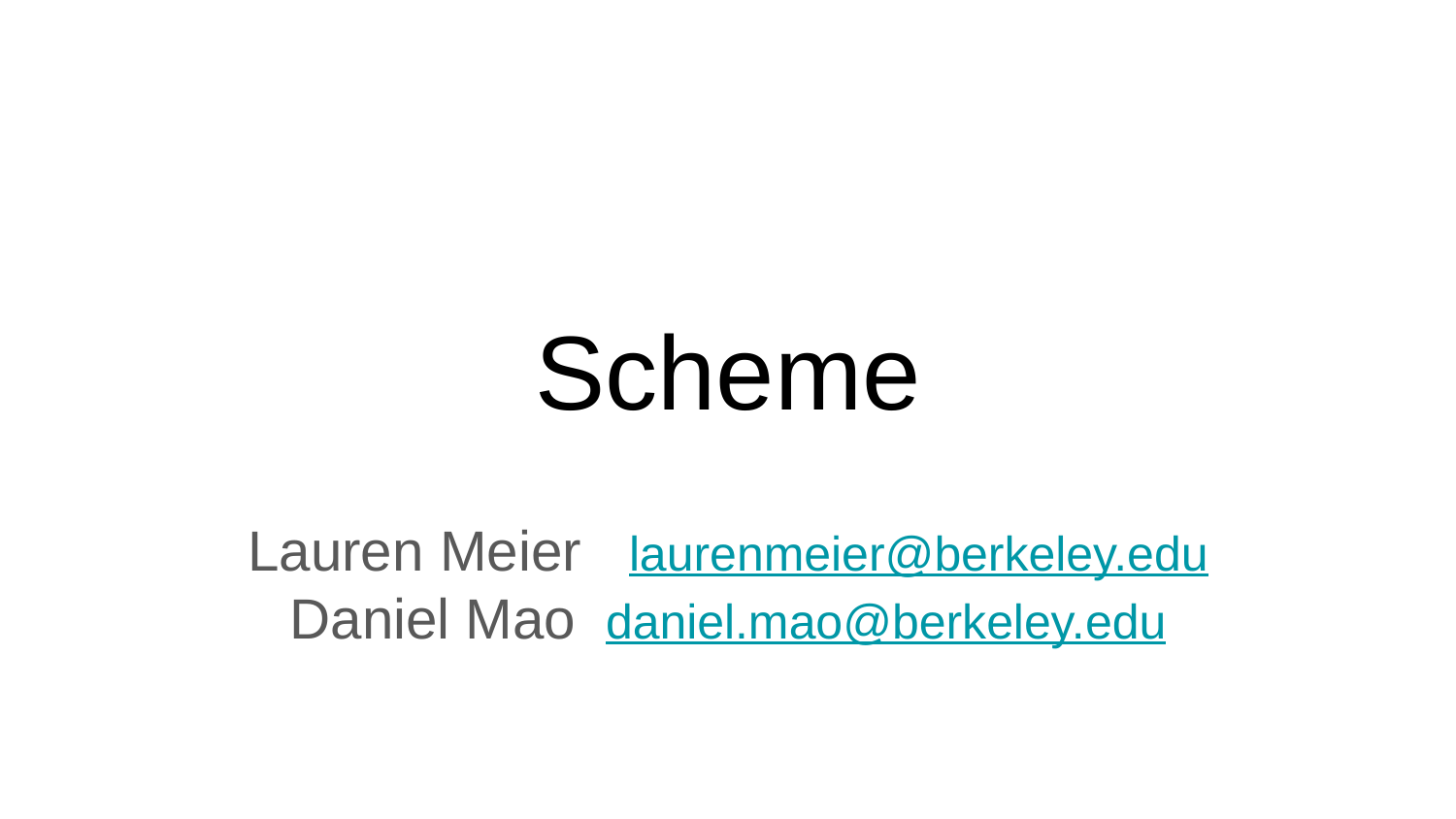

# Scheme
Lauren Meier   laurenmeier@berkeley.edu
Daniel Mao  daniel.mao@berkeley.edu